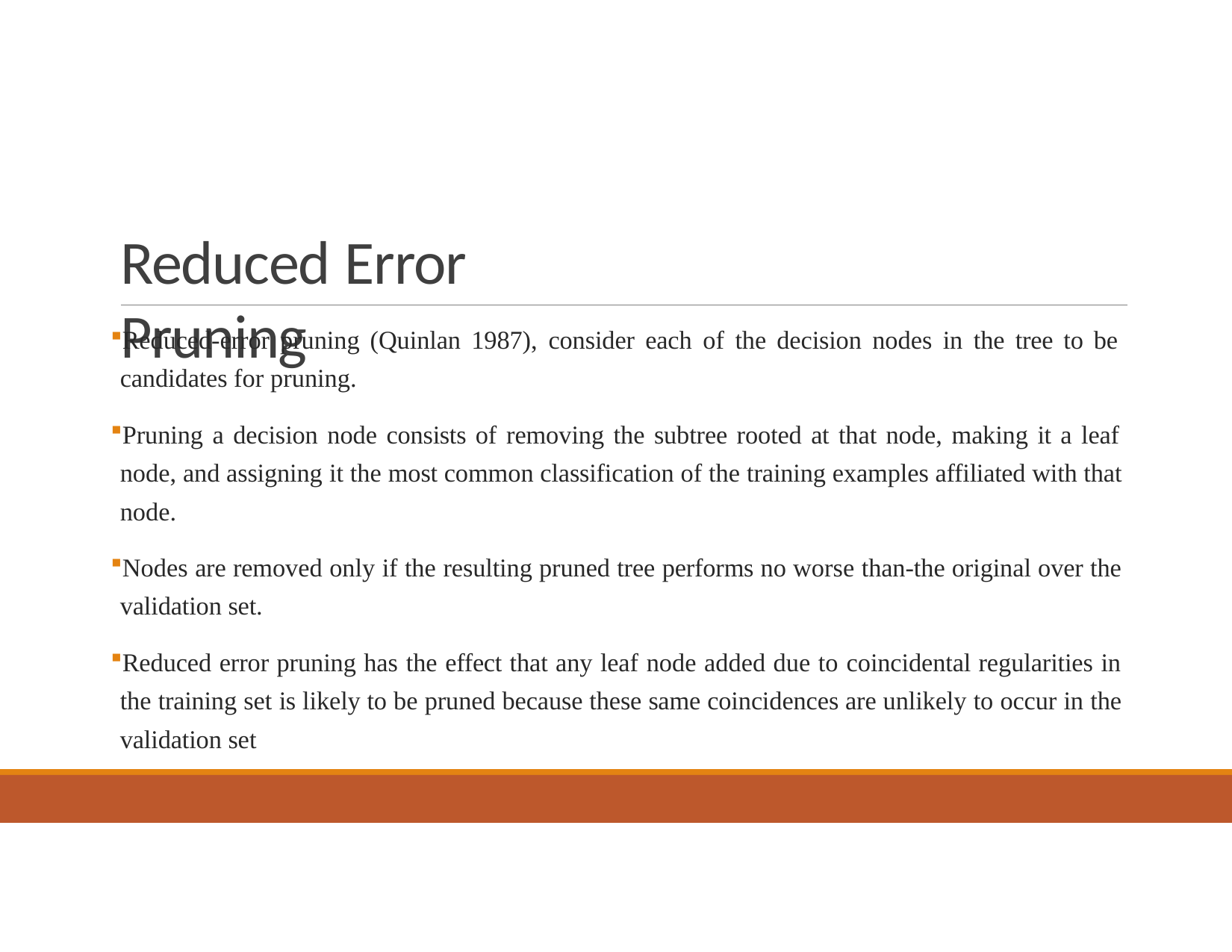

# Reduced Error Pruning
Reduced-error pruning (Quinlan 1987), consider each of the decision nodes in the tree to be  candidates for pruning.
Pruning a decision node consists of removing the subtree rooted at that node, making it a leaf  node, and assigning it the most common classification of the training examples affiliated with that  node.
Nodes are removed only if the resulting pruned tree performs no worse than-the original over the  validation set.
Reduced error pruning has the effect that any leaf node added due to coincidental regularities in  the training set is likely to be pruned because these same coincidences are unlikely to occur in the  validation set